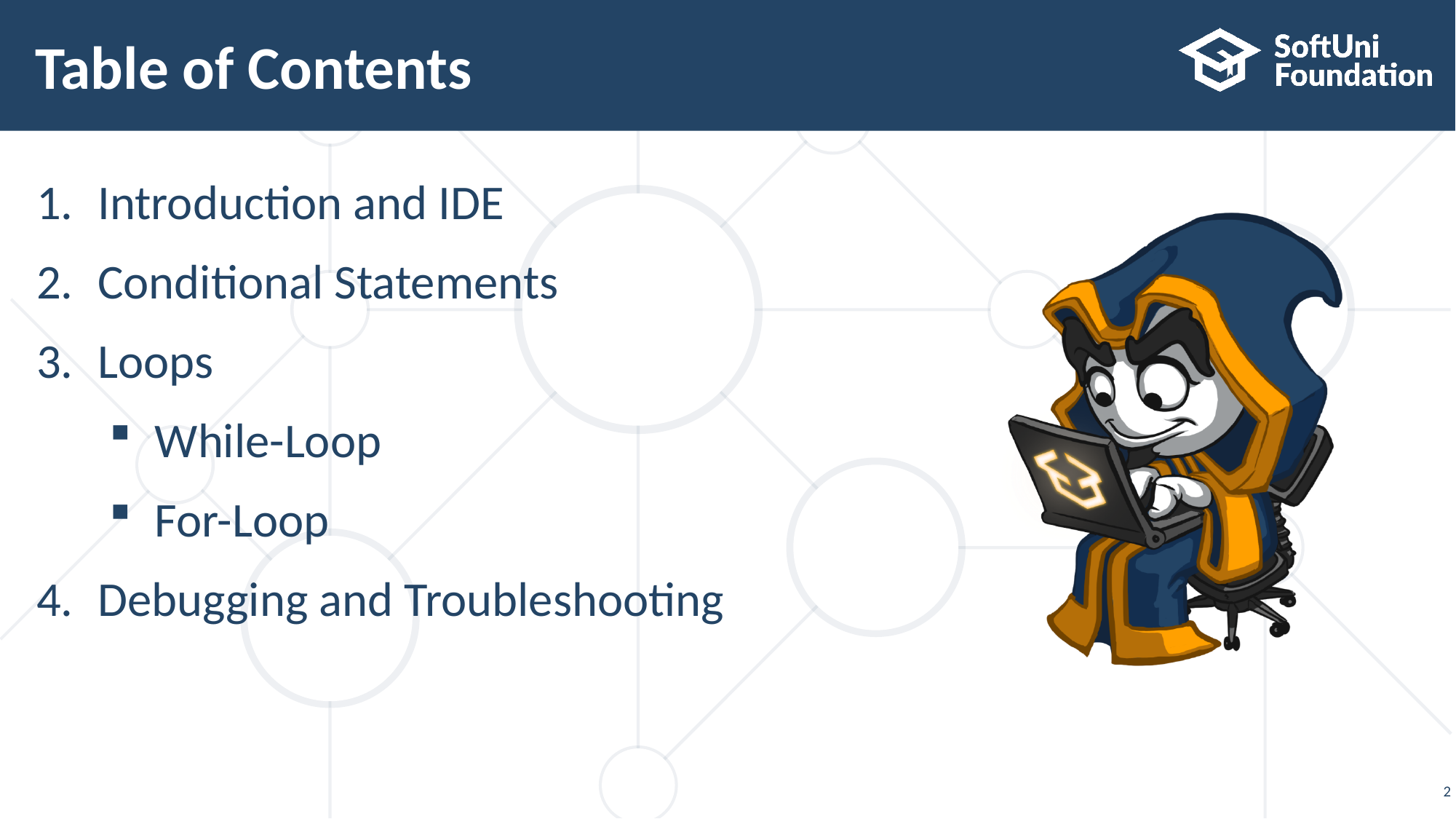

# Table of Contents
Introduction and IDE
Conditional Statements
Loops
While-Loop
For-Loop
Debugging and Troubleshooting
2